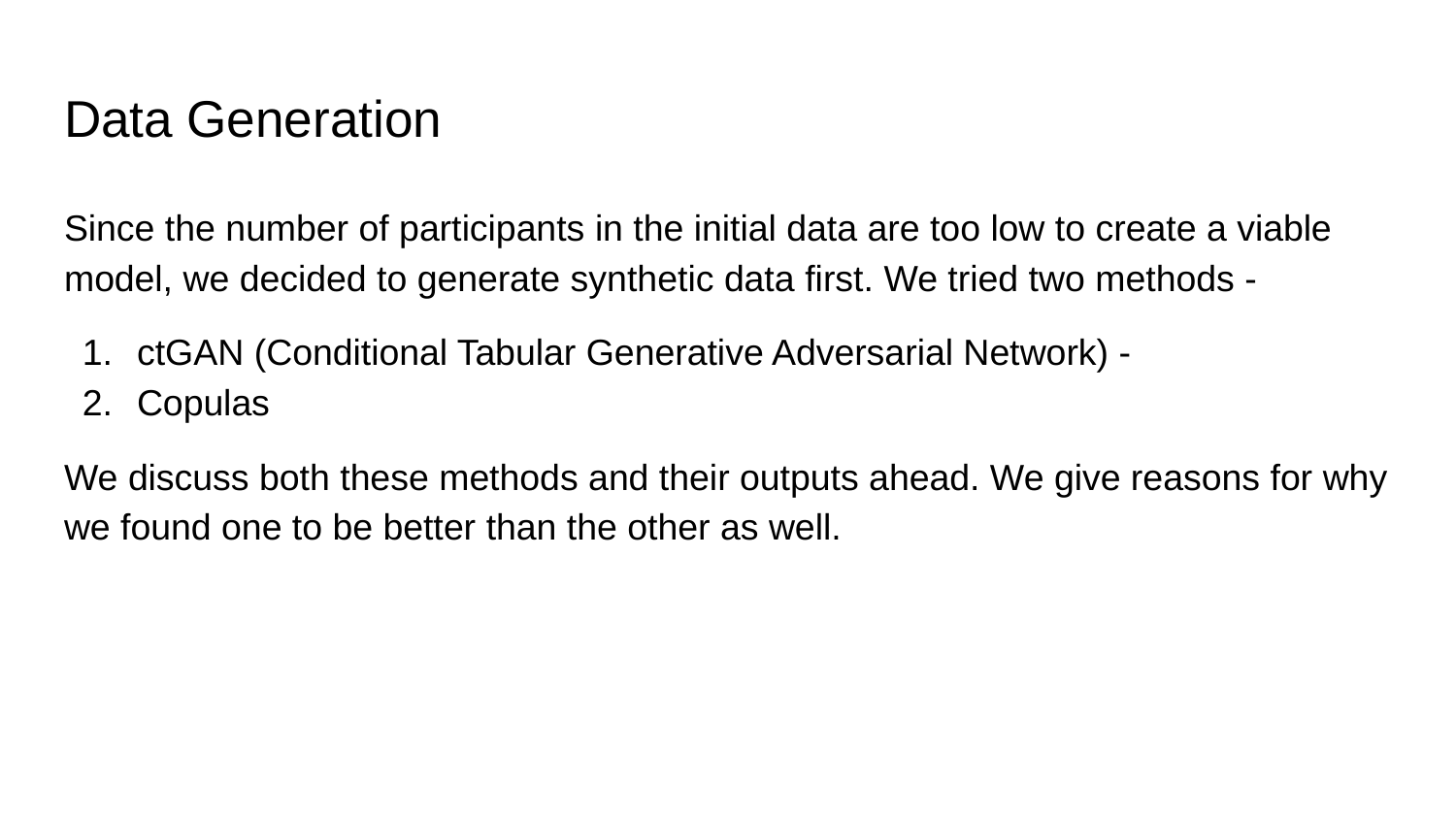

# Data Generation
Since the number of participants in the initial data are too low to create a viable model, we decided to generate synthetic data first. We tried two methods -
ctGAN (Conditional Tabular Generative Adversarial Network) -
Copulas
We discuss both these methods and their outputs ahead. We give reasons for why we found one to be better than the other as well.